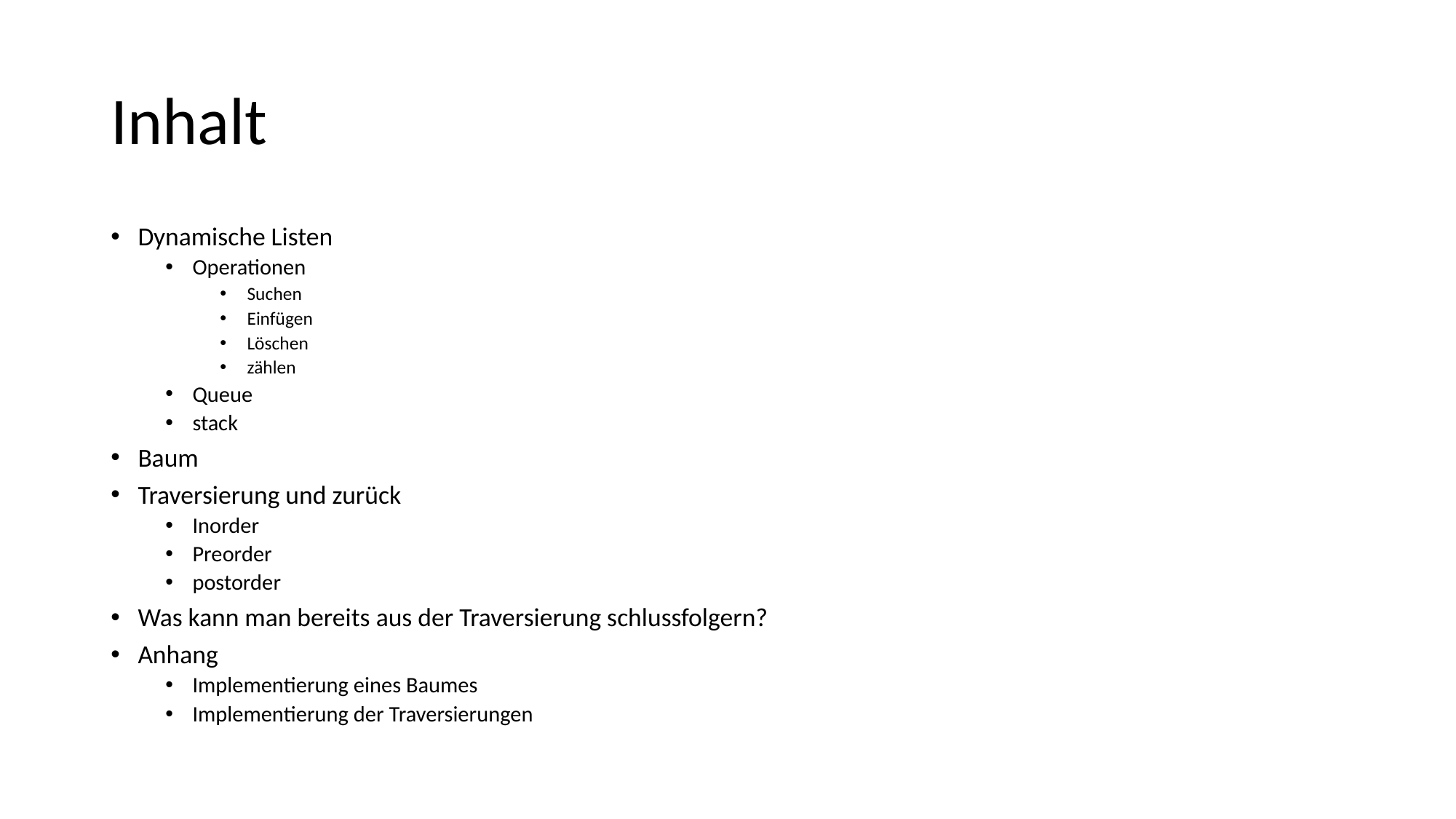

# Inhalt
Dynamische Listen
Operationen
Suchen
Einfügen
Löschen
zählen
Queue
stack
Baum
Traversierung und zurück
Inorder
Preorder
postorder
Was kann man bereits aus der Traversierung schlussfolgern?
Anhang
Implementierung eines Baumes
Implementierung der Traversierungen